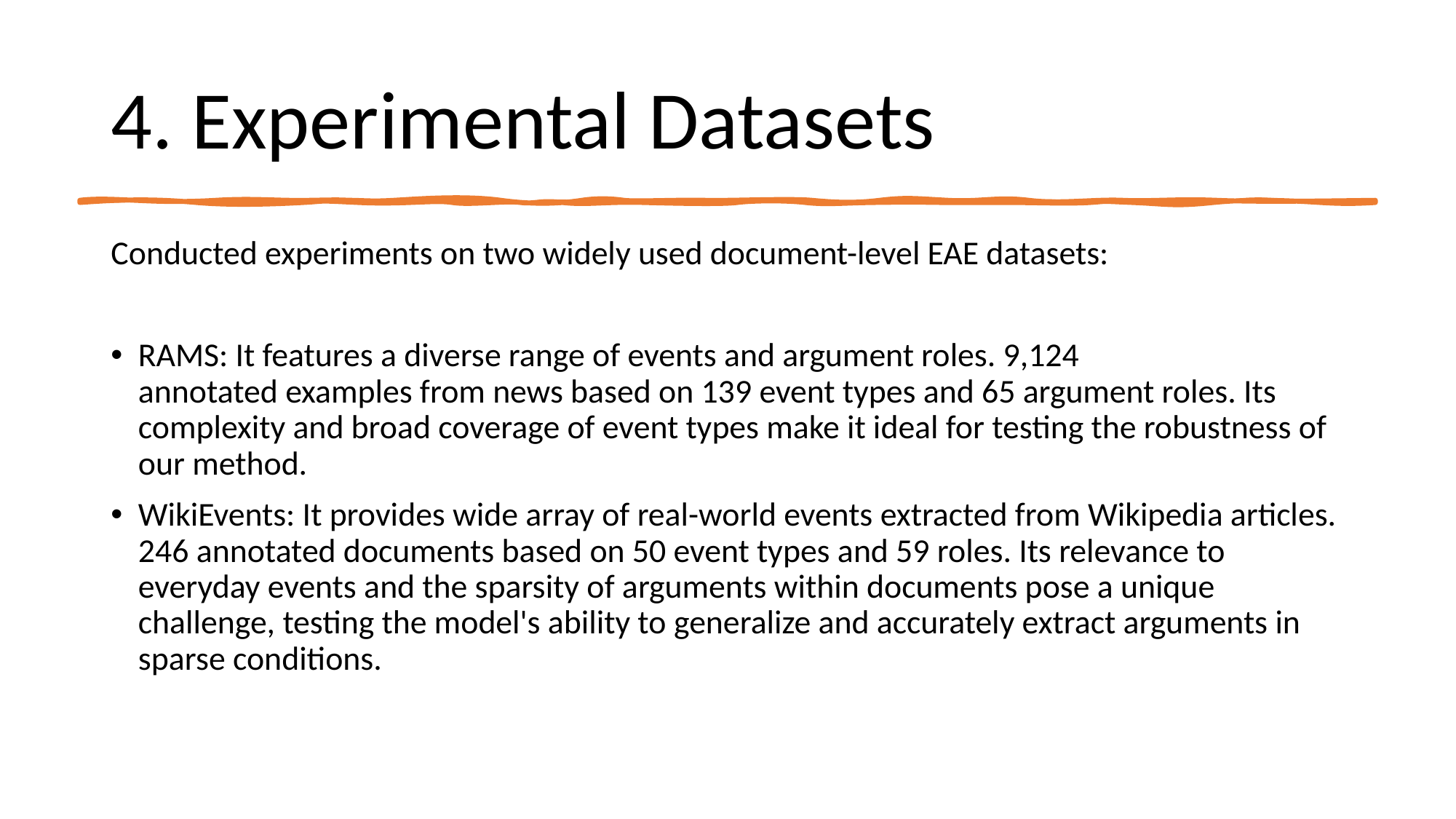

# 4. Experimental Datasets

Conducted experiments on two widely used document-level EAE datasets:

RAMS: It features a diverse range of events and argument roles. 9,124 annotated examples from news based on 139 event types and 65 argument roles. Its complexity and broad coverage of event types make it ideal for testing the robustness of our method.
WikiEvents: It provides wide array of real-world events extracted from Wikipedia articles. 246 annotated documents based on 50 event types and 59 roles. Its relevance to everyday events and the sparsity of arguments within documents pose a unique challenge, testing the model's ability to generalize and accurately extract arguments in sparse conditions.